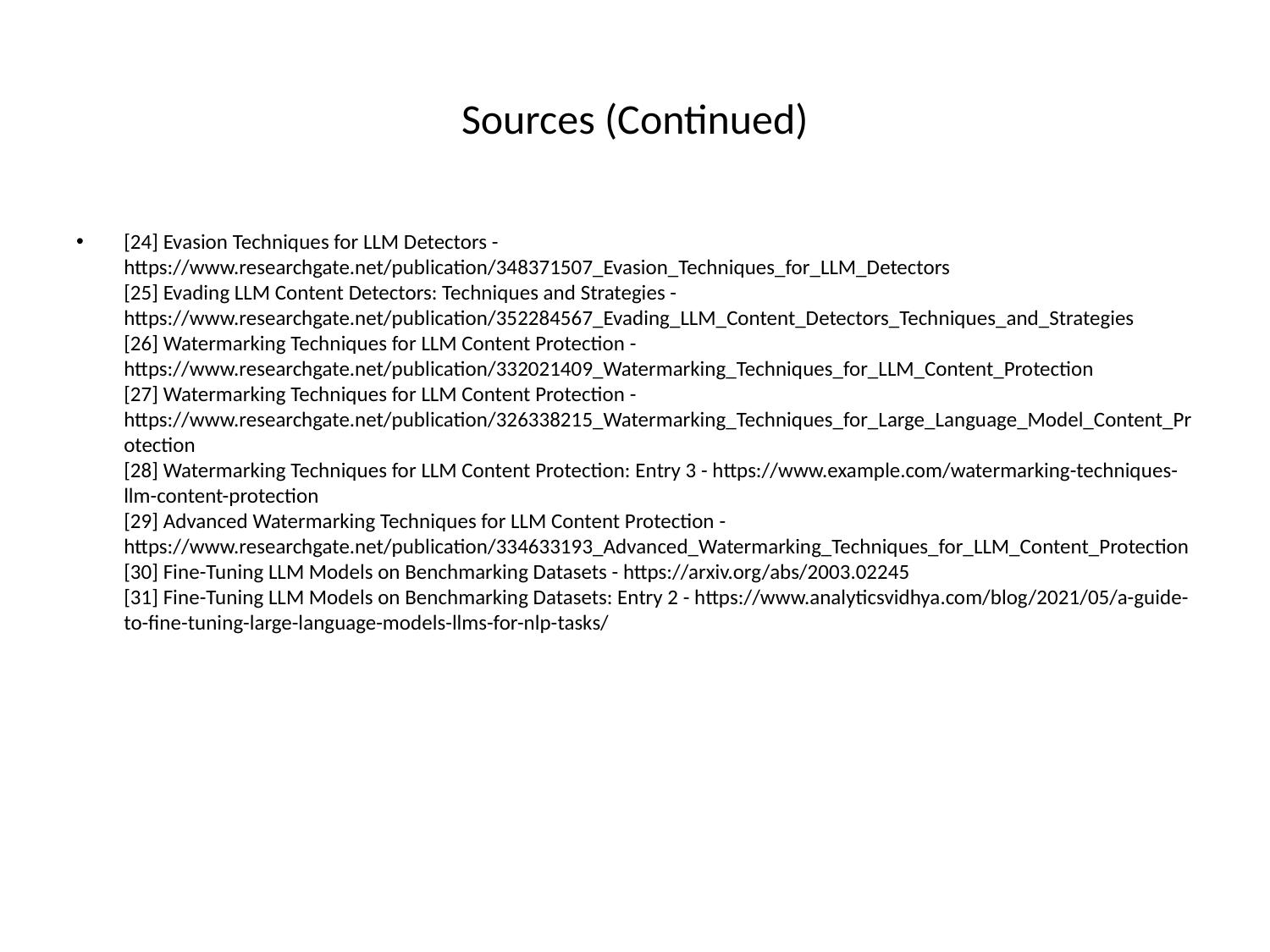

# Sources (Continued)
[24] Evasion Techniques for LLM Detectors - https://www.researchgate.net/publication/348371507_Evasion_Techniques_for_LLM_Detectors
[25] Evading LLM Content Detectors: Techniques and Strategies - https://www.researchgate.net/publication/352284567_Evading_LLM_Content_Detectors_Techniques_and_Strategies
[26] Watermarking Techniques for LLM Content Protection - https://www.researchgate.net/publication/332021409_Watermarking_Techniques_for_LLM_Content_Protection
[27] Watermarking Techniques for LLM Content Protection - https://www.researchgate.net/publication/326338215_Watermarking_Techniques_for_Large_Language_Model_Content_Protection
[28] Watermarking Techniques for LLM Content Protection: Entry 3 - https://www.example.com/watermarking-techniques-llm-content-protection
[29] Advanced Watermarking Techniques for LLM Content Protection - https://www.researchgate.net/publication/334633193_Advanced_Watermarking_Techniques_for_LLM_Content_Protection
[30] Fine-Tuning LLM Models on Benchmarking Datasets - https://arxiv.org/abs/2003.02245
[31] Fine-Tuning LLM Models on Benchmarking Datasets: Entry 2 - https://www.analyticsvidhya.com/blog/2021/05/a-guide-to-fine-tuning-large-language-models-llms-for-nlp-tasks/